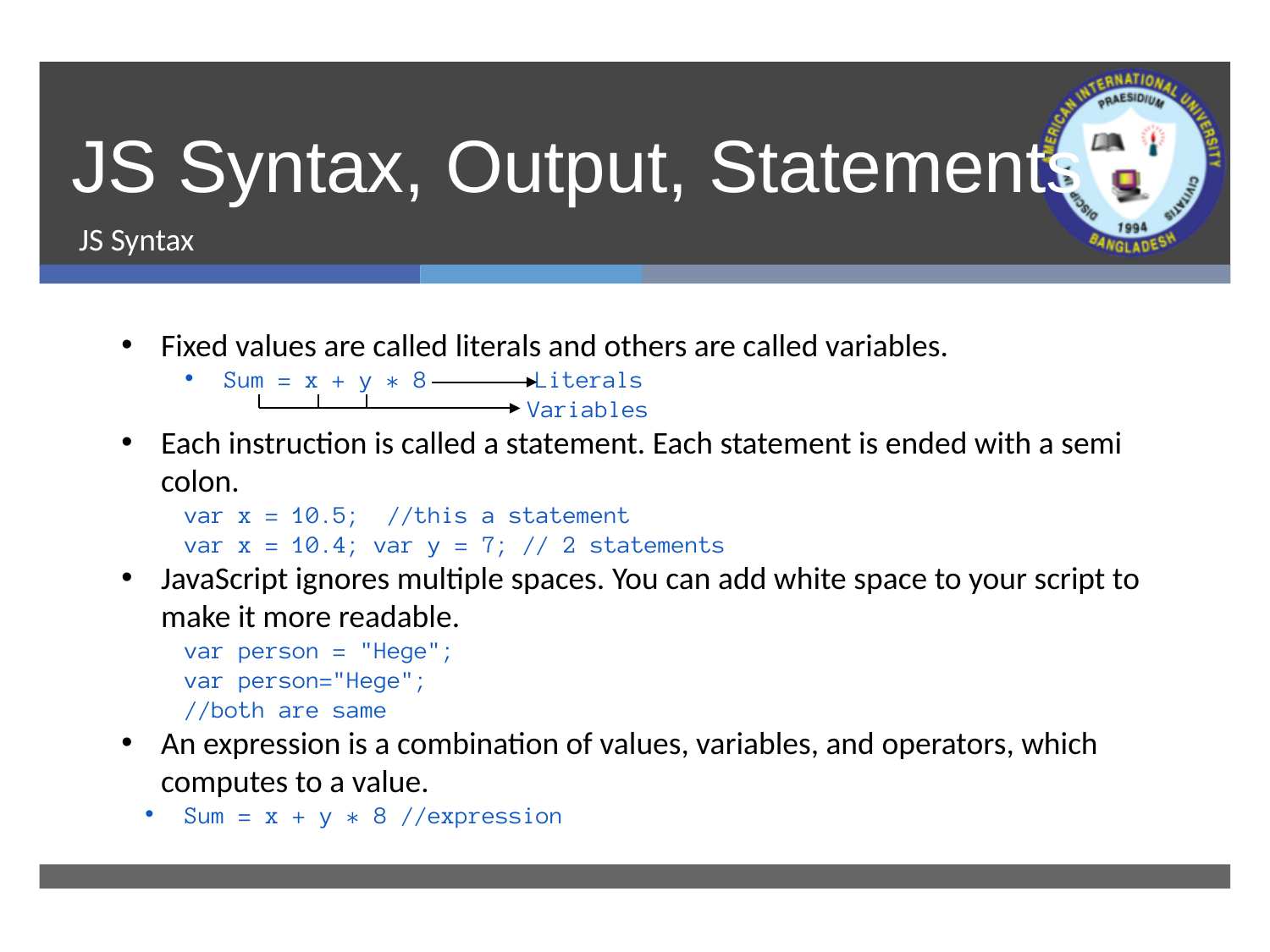

# JS Syntax, Output, Statements
JS Syntax
Fixed values are called literals and others are called variables.
Sum = x + y * 8        Literals
                              Variables
Each instruction is called a statement. Each statement is ended with a semi colon.
var x = 10.5;  //this a statement
var x = 10.4; var y = 7; // 2 statements
JavaScript ignores multiple spaces. You can add white space to your script to make it more readable.
var person = "Hege";
var person="Hege";
//both are same
An expression is a combination of values, variables, and operators, which computes to a value.
Sum = x + y * 8 //expression